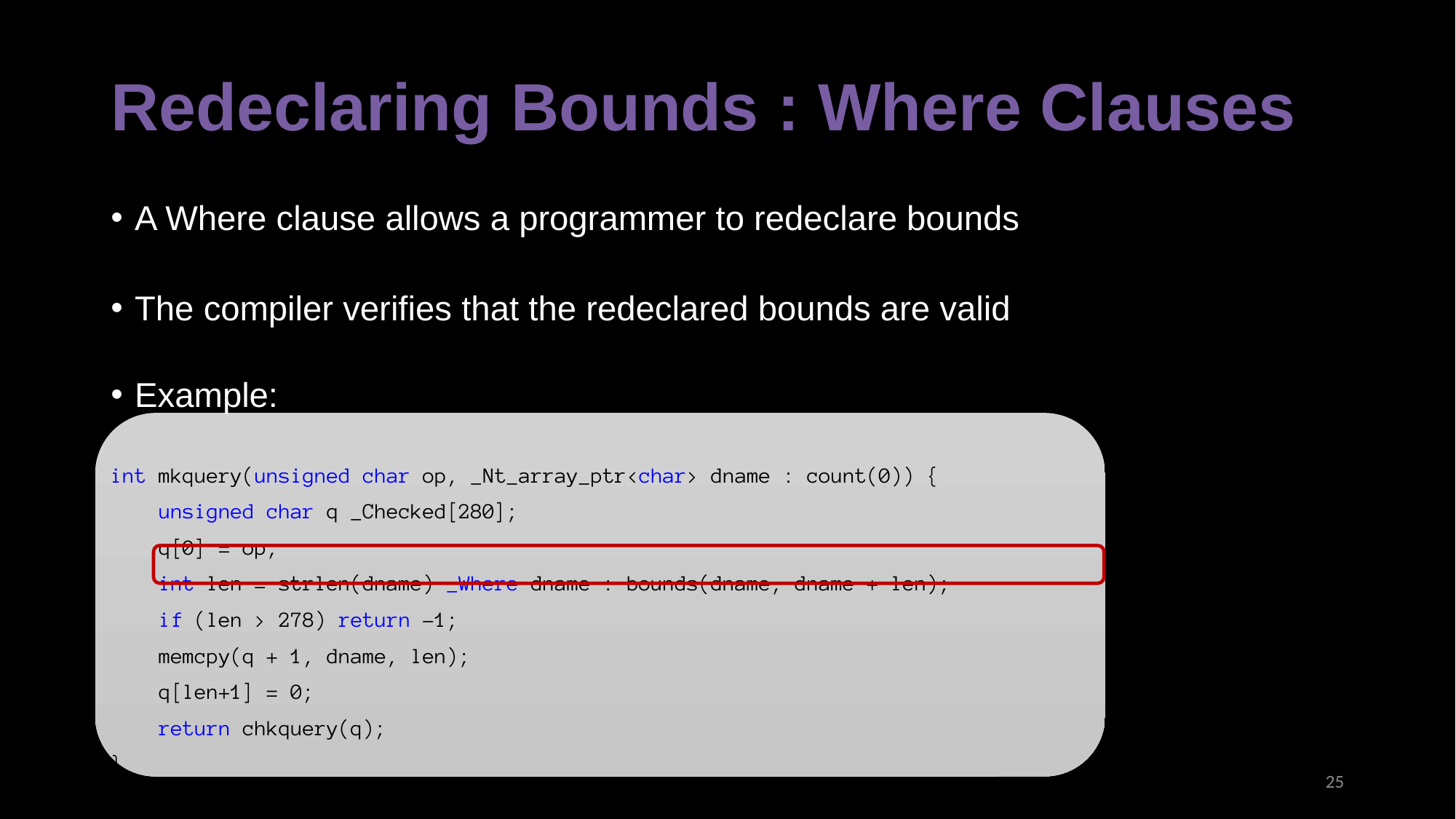

# Redeclaring Bounds : Where Clauses
A Where clause allows a programmer to redeclare bounds
The compiler verifies that the redeclared bounds are valid
Example:
int mkquery(unsigned char op, _Nt_array_ptr<char> dname : count(0)) {
    unsigned char q _Checked[280];
    q[0] = op;
    int len = strlen(dname) _Where dname : bounds(dname, dname + len);
    if (len > 278) return -1;
    memcpy(q + 1, dname, len);
    q[len+1] = 0;
    return chkquery(q);
}

25